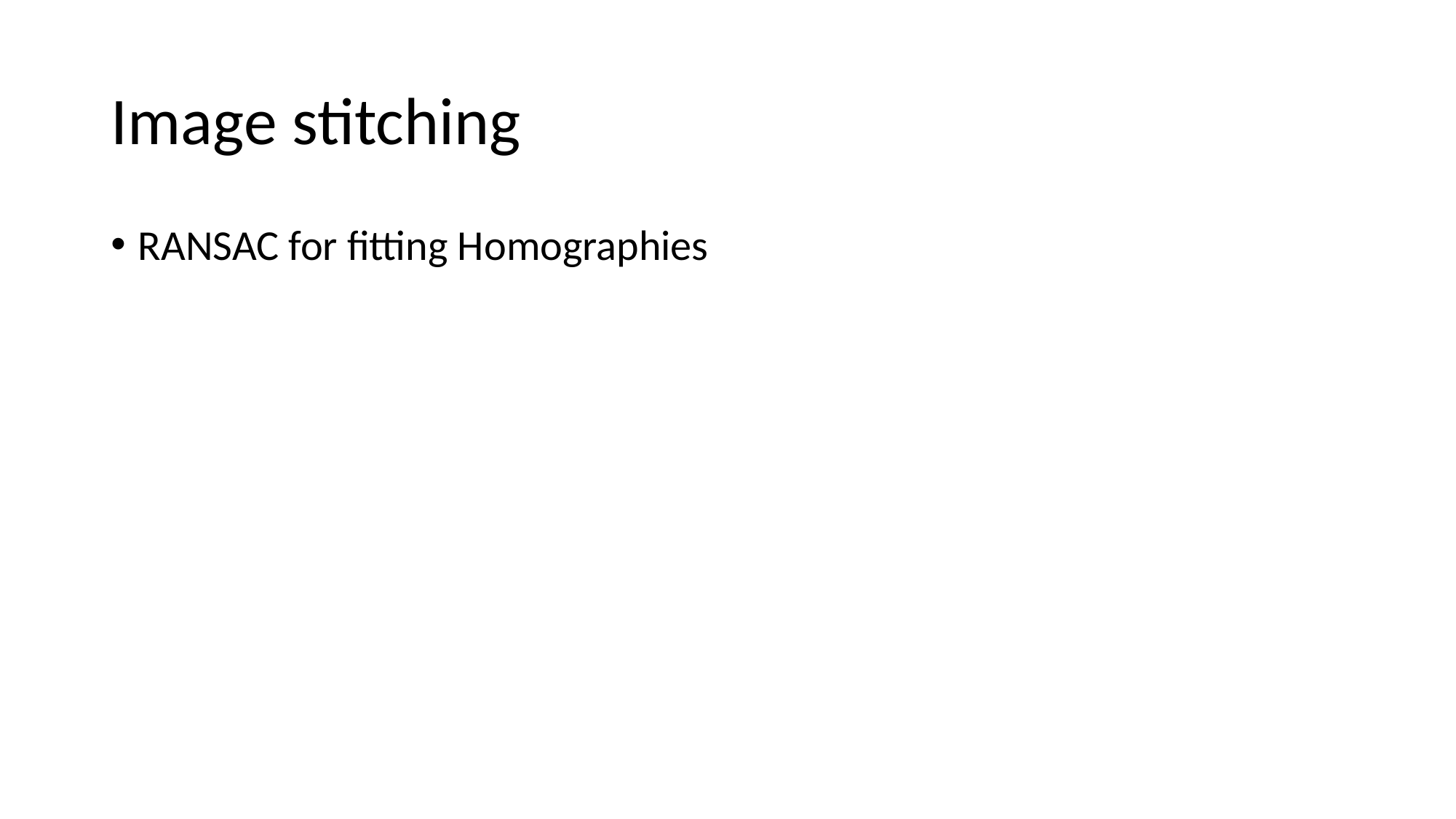

# Image stitching
RANSAC for fitting Homographies